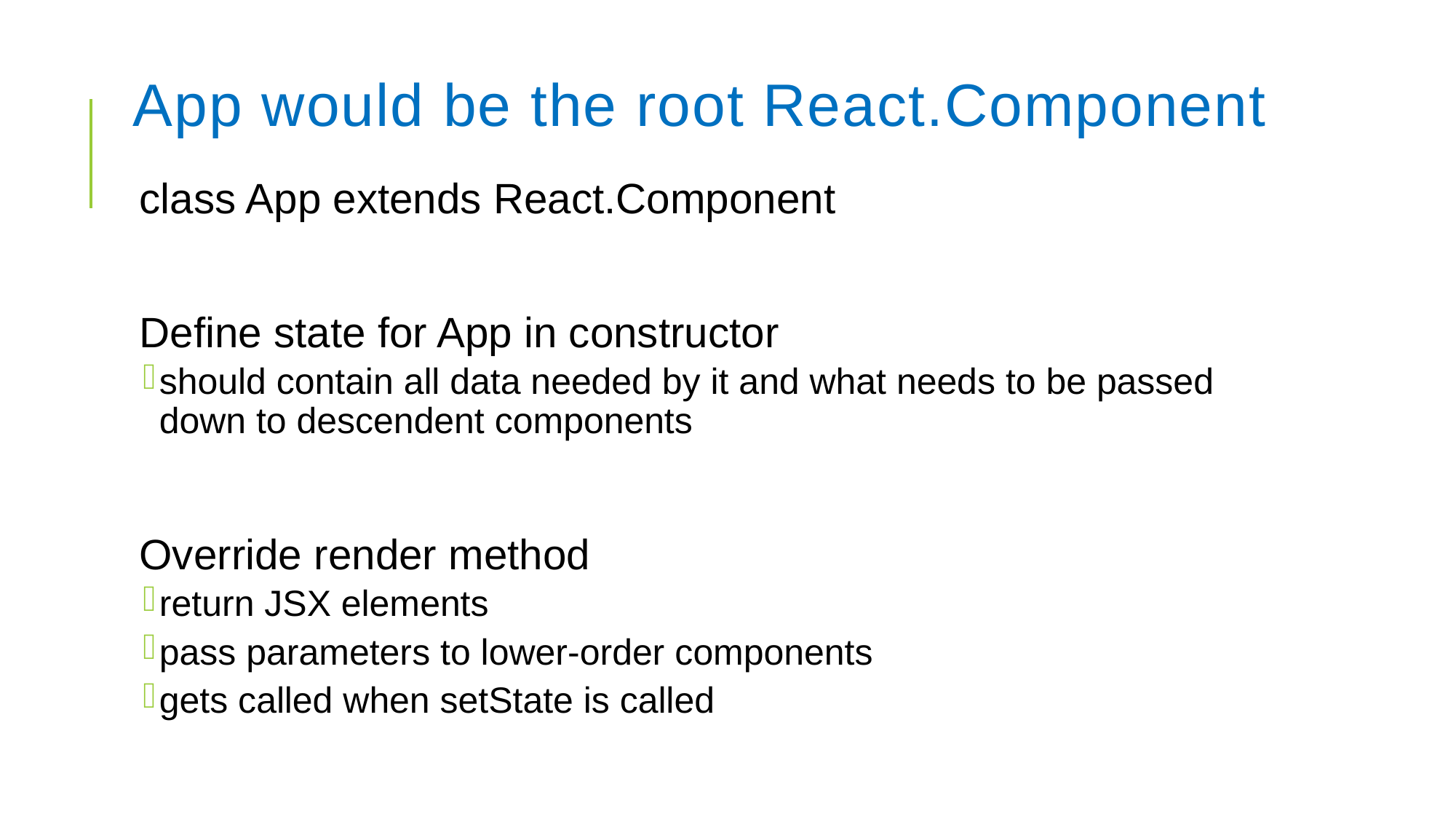

# App would be the root React.Component
class App extends React.Component

Define state for App in constructor
should contain all data needed by it and what needs to be passed down to descendent components

Override render method
return JSX elements
pass parameters to lower-order components
gets called when setState is called